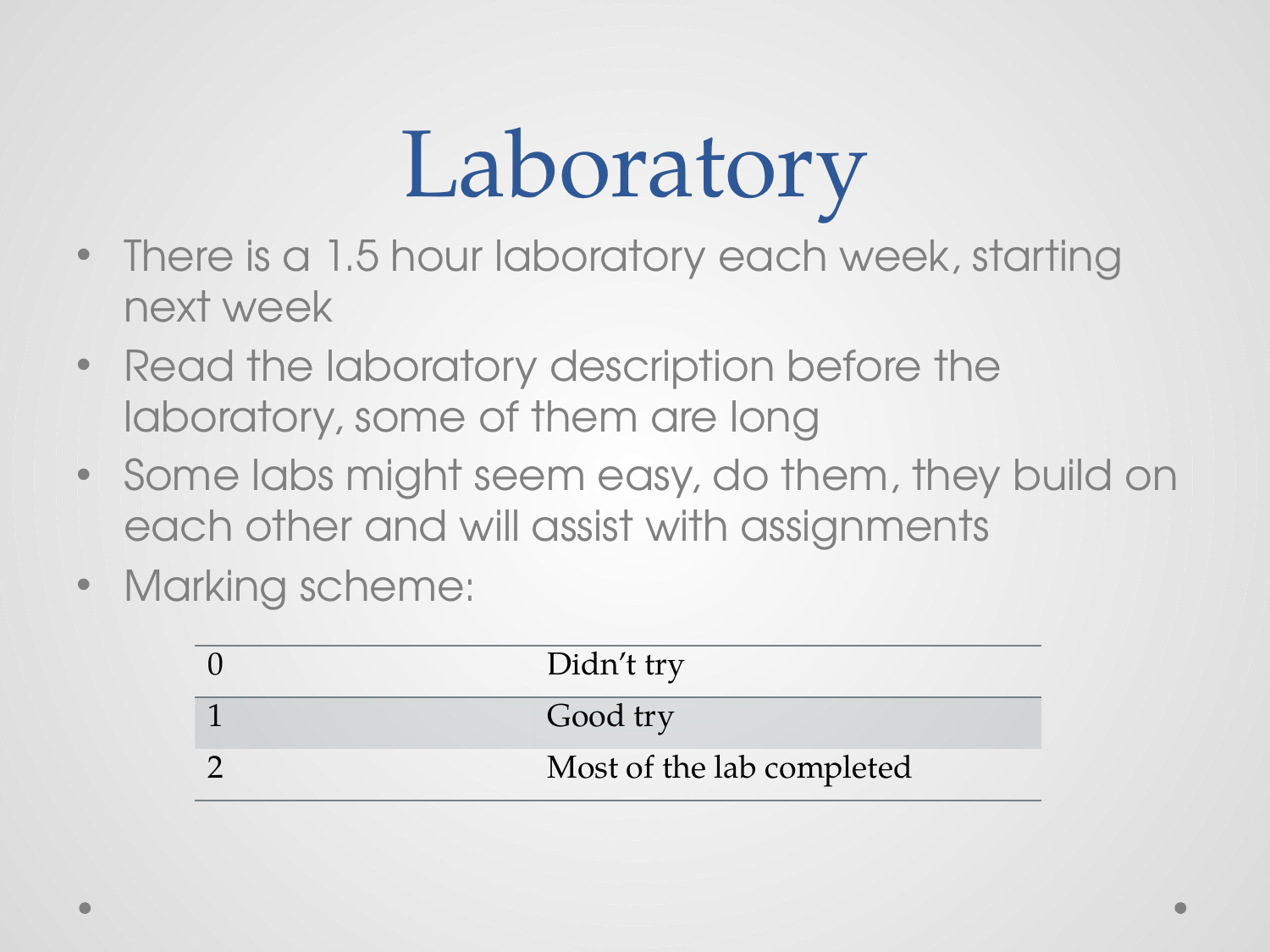

# Laboratory
There is a 1.5 hour laboratory each week, starting next week
Read the laboratory description before the laboratory, some of them are long
Some labs might seem easy, do them, they build on each other and will assist with assignments
Marking scheme:

| 0 | Didn’t try |
| --- | --- |
| 1 | Good try |
| 2 | Most of the lab completed |